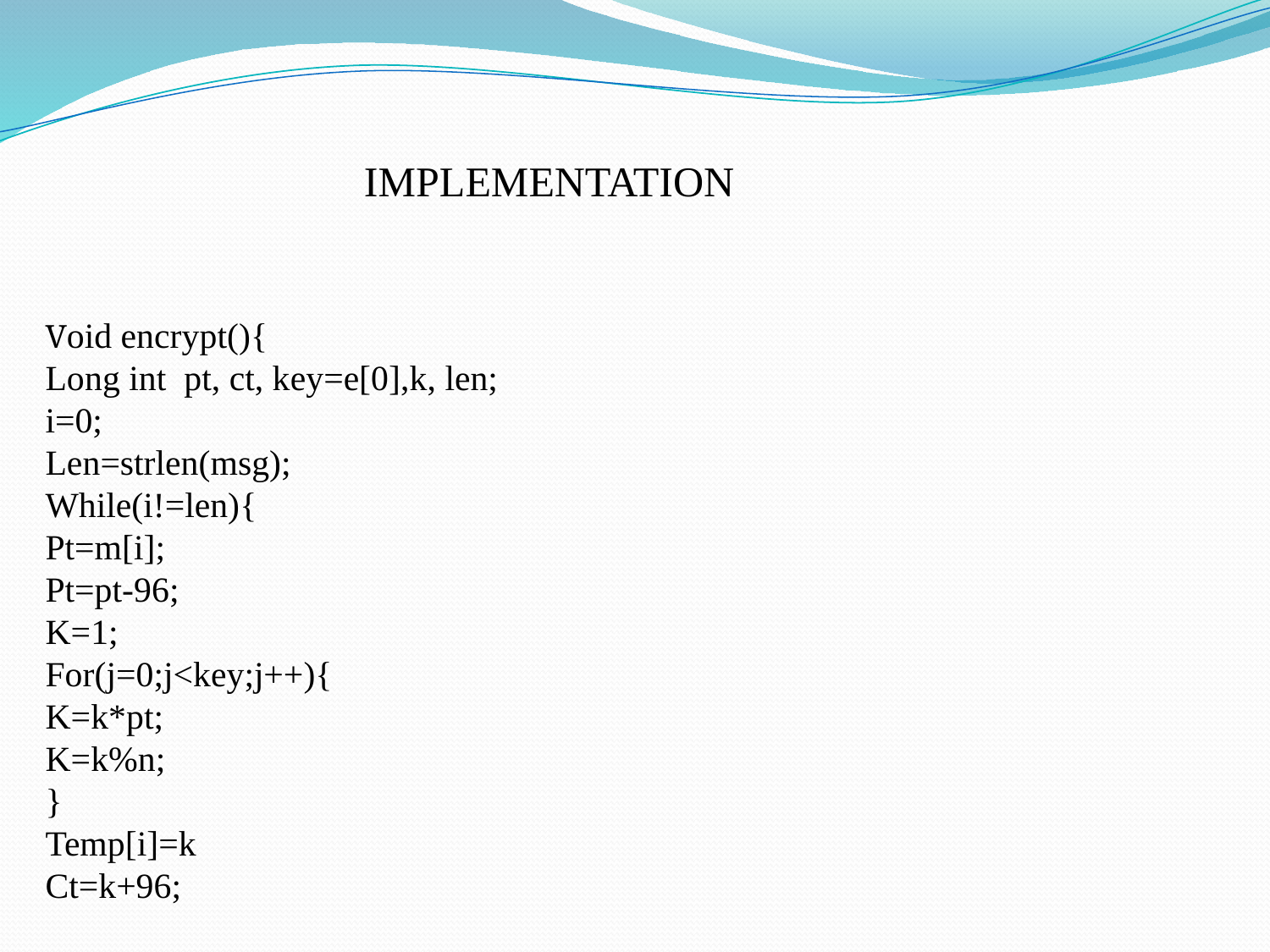

IMPLEMENTATION
Void encrypt(){
Long int  pt, ct, key=e[0],k, len;
i=0;
Len=strlen(msg);
While(i!=len){
Pt=m[i];
Pt=pt-96;
K=1;
For(j=0;j<key;j++){
K=k*pt;
K=k%n;
}
Temp[i]=k
Ct=k+96;